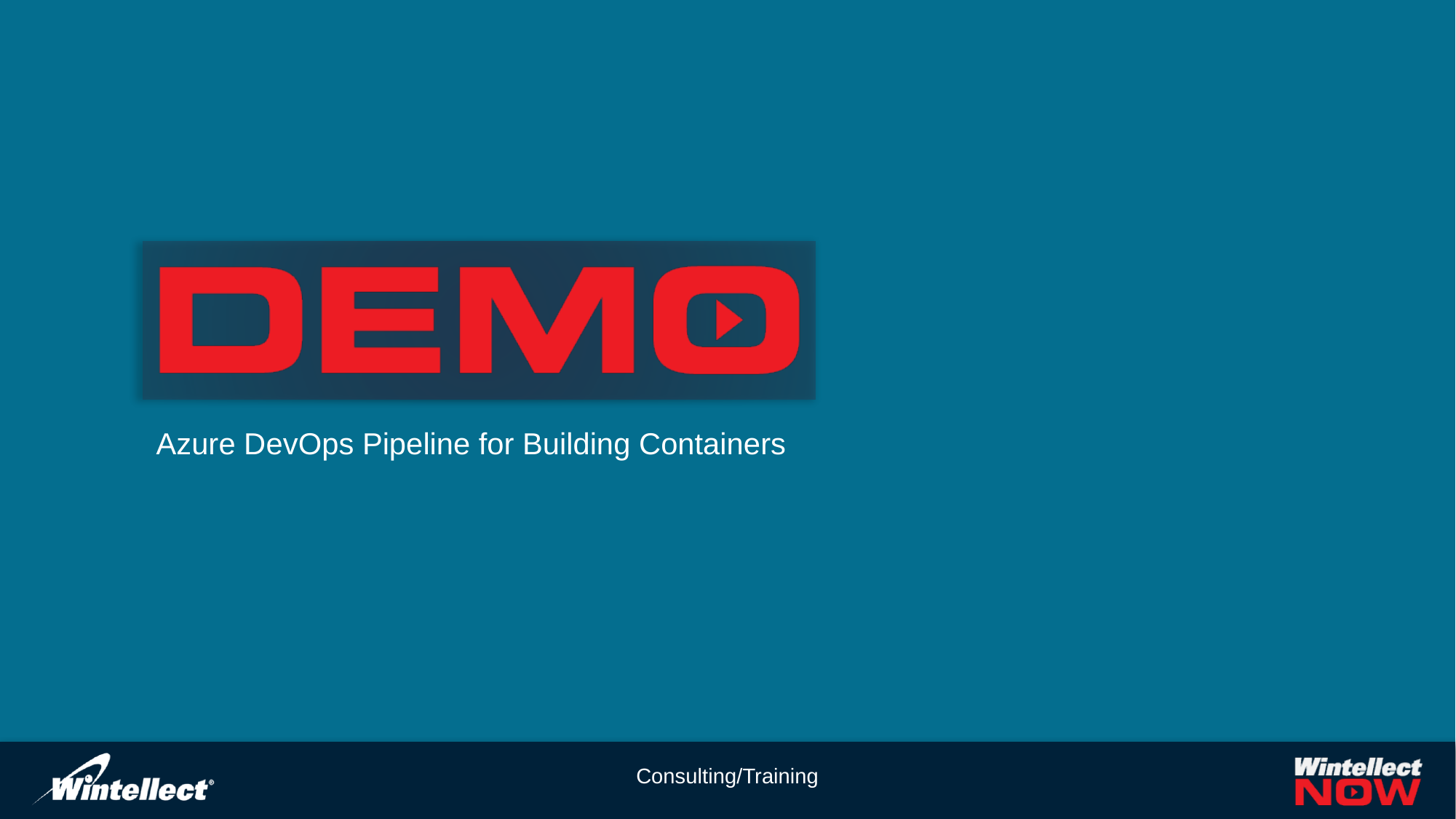

# Azure DevOps Pipeline for Building Containers